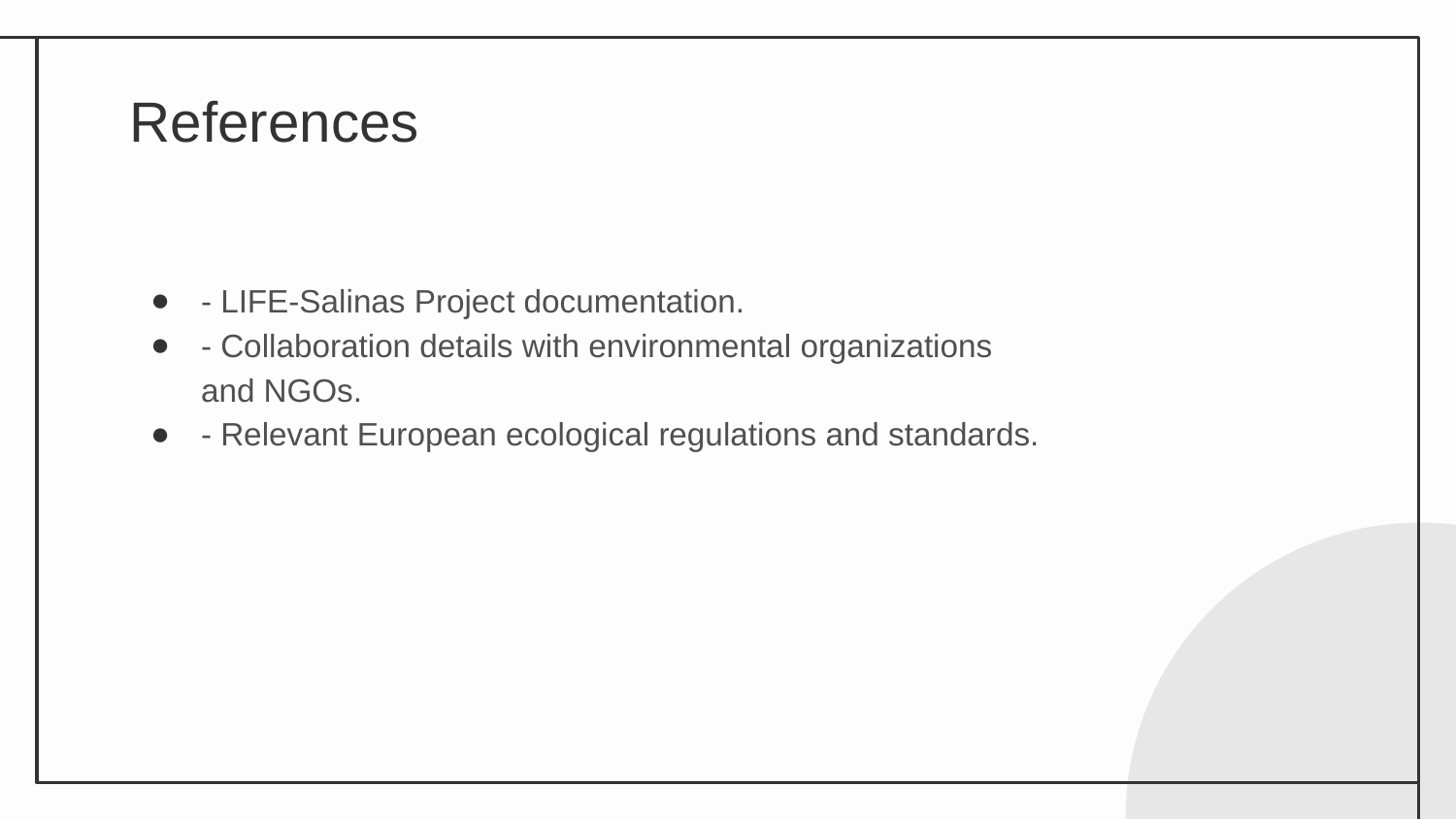

# References

- LIFE-Salinas Project documentation.
- Collaboration details with environmental organizations and NGOs.
- Relevant European ecological regulations and standards.